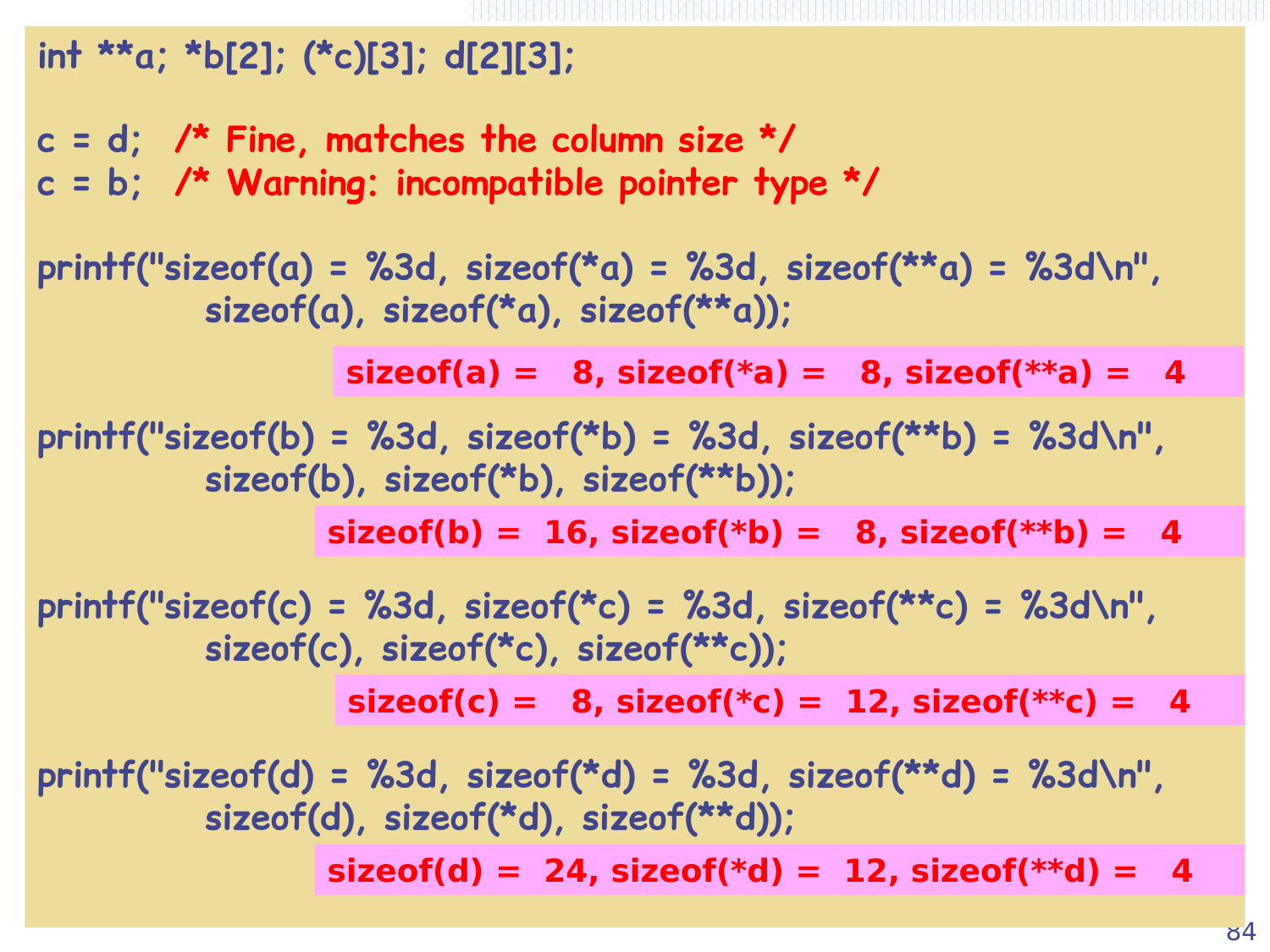

int **a; *b[2]; (*c)[3]; d[2][3];

c = d;  /* Fine, matches the column size */
c = b;  /* Warning: incompatible pointer type */

printf("sizeof(a) = %3d, sizeof(*a) = %3d, sizeof(**a) = %3d\n",
           sizeof(a), sizeof(*a), sizeof(**a));

printf("sizeof(b) = %3d, sizeof(*b) = %3d, sizeof(**b) = %3d\n",
           sizeof(b), sizeof(*b), sizeof(**b));

printf("sizeof(c) = %3d, sizeof(*c) = %3d, sizeof(**c) = %3d\n",
           sizeof(c), sizeof(*c), sizeof(**c));

printf("sizeof(d) = %3d, sizeof(*d) = %3d, sizeof(**d) = %3d\n",
           sizeof(d), sizeof(*d), sizeof(**d));

sizeof(a) =   8, sizeof(*a) =   8, sizeof(**a) =   4
sizeof(b) =  16, sizeof(*b) =   8, sizeof(**b) =   4
sizeof(c) =   8, sizeof(*c) =  12, sizeof(**c) =   4
sizeof(d) =  24, sizeof(*d) =  12, sizeof(**d) =   4
84